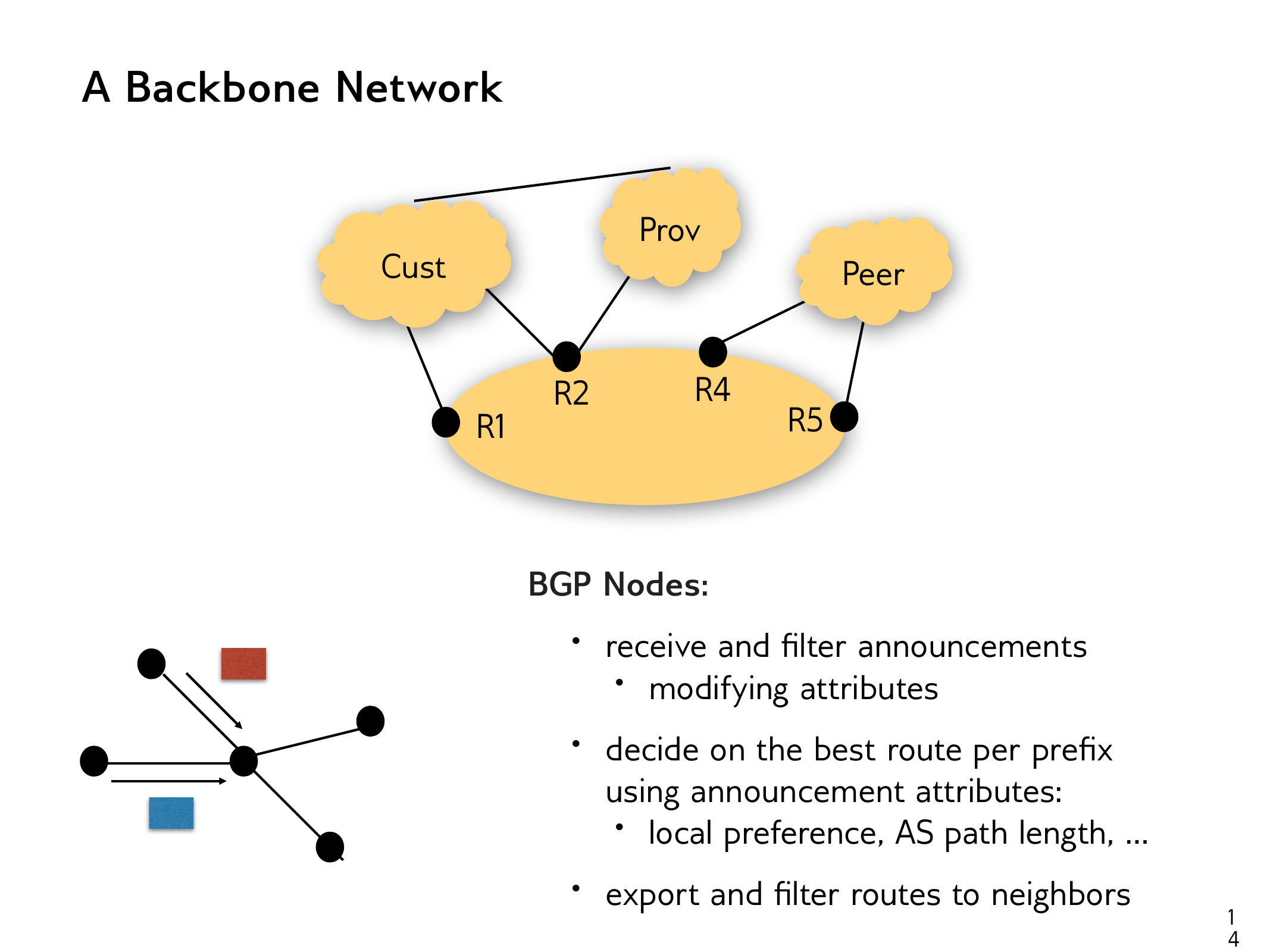

# A Backbone Network
Prov
Cust
Peer

R4
R2
R5
R1

BGP Nodes:
receive and filter announcements
modifying attributes
decide on the best route per prefix using announcement attributes:
local preference, AS path length, …
export and filter routes to neighbors

14